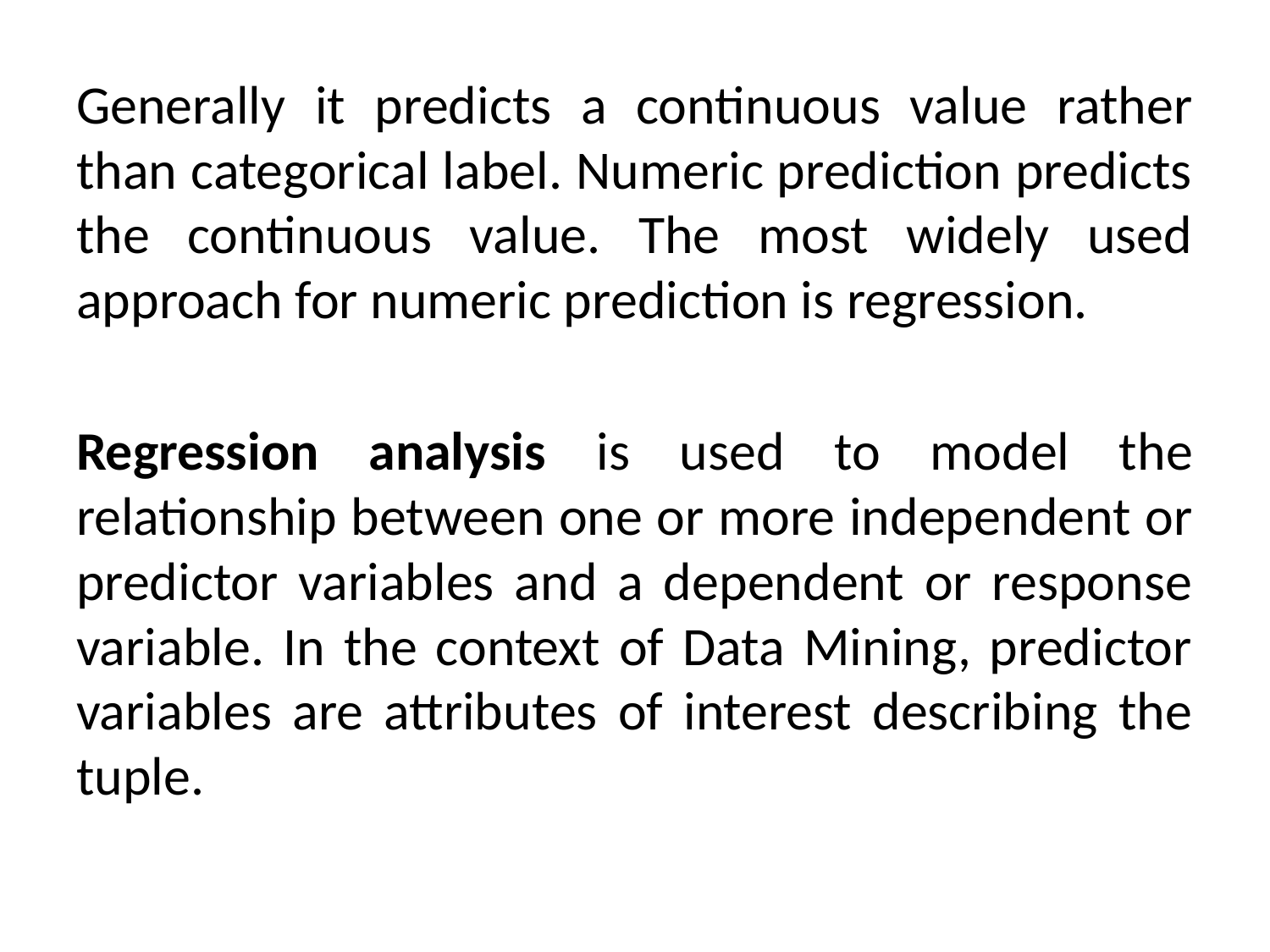

Generally it predicts a continuous value rather than categorical label. Numeric prediction predicts the continuous value. The most widely used approach for numeric prediction is regression.

Regression analysis is used to model the relationship between one or more independent or predictor variables and a dependent or response variable. In the context of Data Mining, predictor variables are attributes of interest describing the tuple.